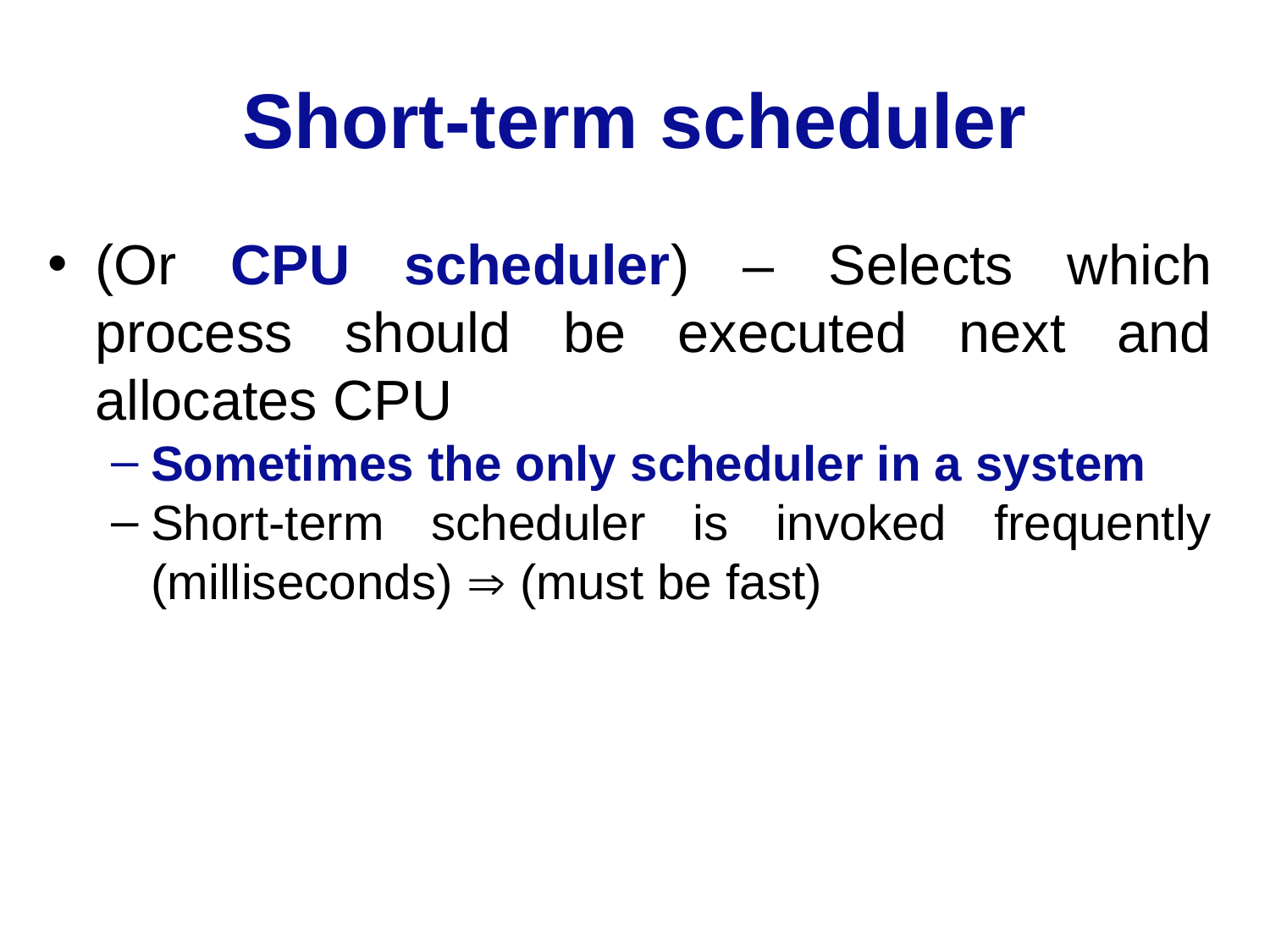

# Short-term scheduler
(Or CPU scheduler) – Selects which process should be executed next and allocates CPU
Sometimes the only scheduler in a system
Short-term scheduler is invoked frequently (milliseconds) ⇒ (must be fast)